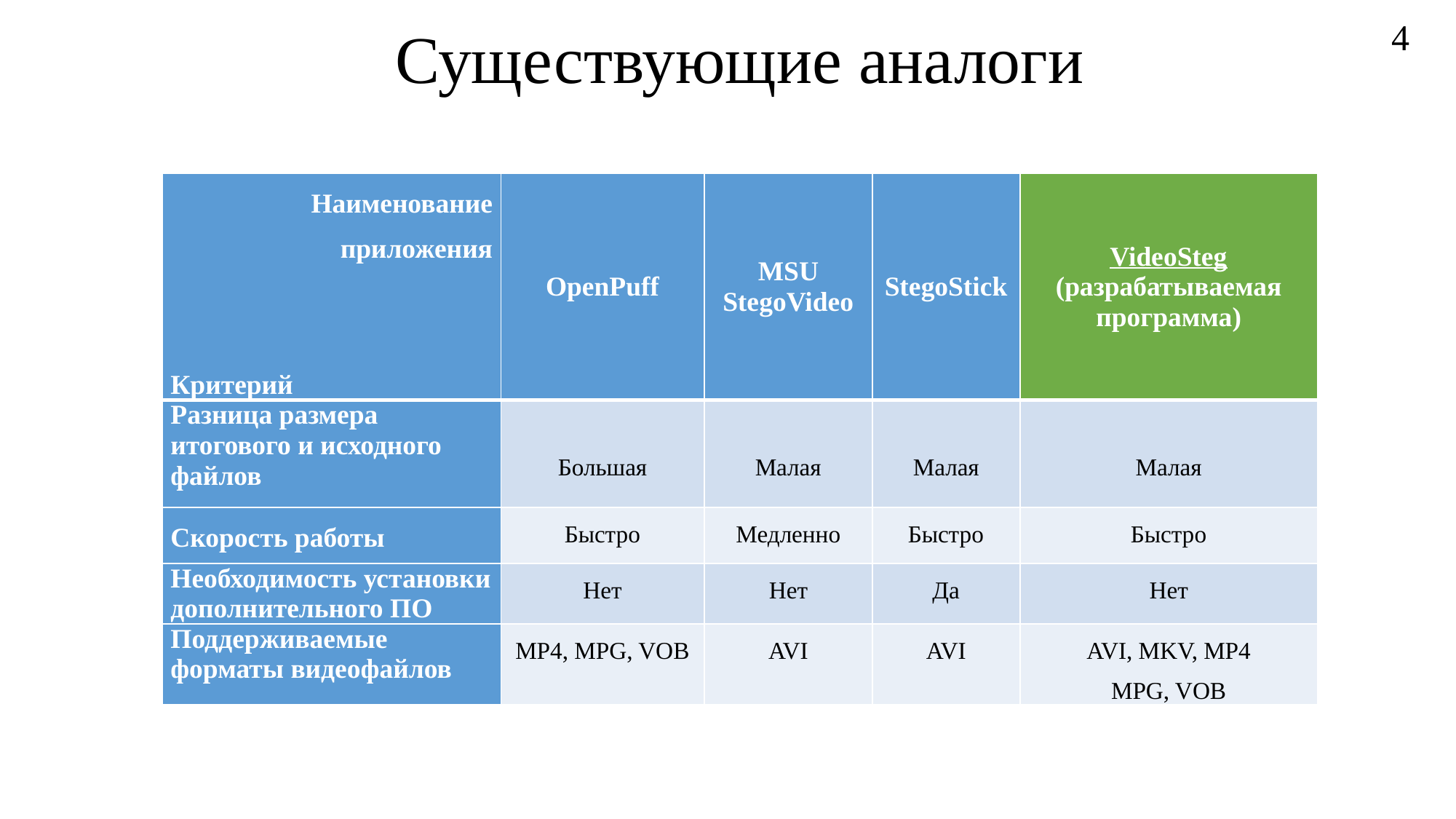

# Существующие аналоги
4
| Наименование приложения     Критерий | OpenPuff | MSU StegoVideo | StegoStick | VideoSteg (разрабатываемая программа) |
| --- | --- | --- | --- | --- |
| Разница размера итогового и исходного файлов | Большая | Малая | Малая | Малая |
| Скорость работы | Быстро | Медленно | Быстро | Быстро |
| Необходимость установки дополнительного ПО | Нет | Нет | Да | Нет |
| Поддерживаемые форматы видеофайлов | MP4, MPG, VOB | AVI | AVI | AVI, MKV, MP4 MPG, VOB |